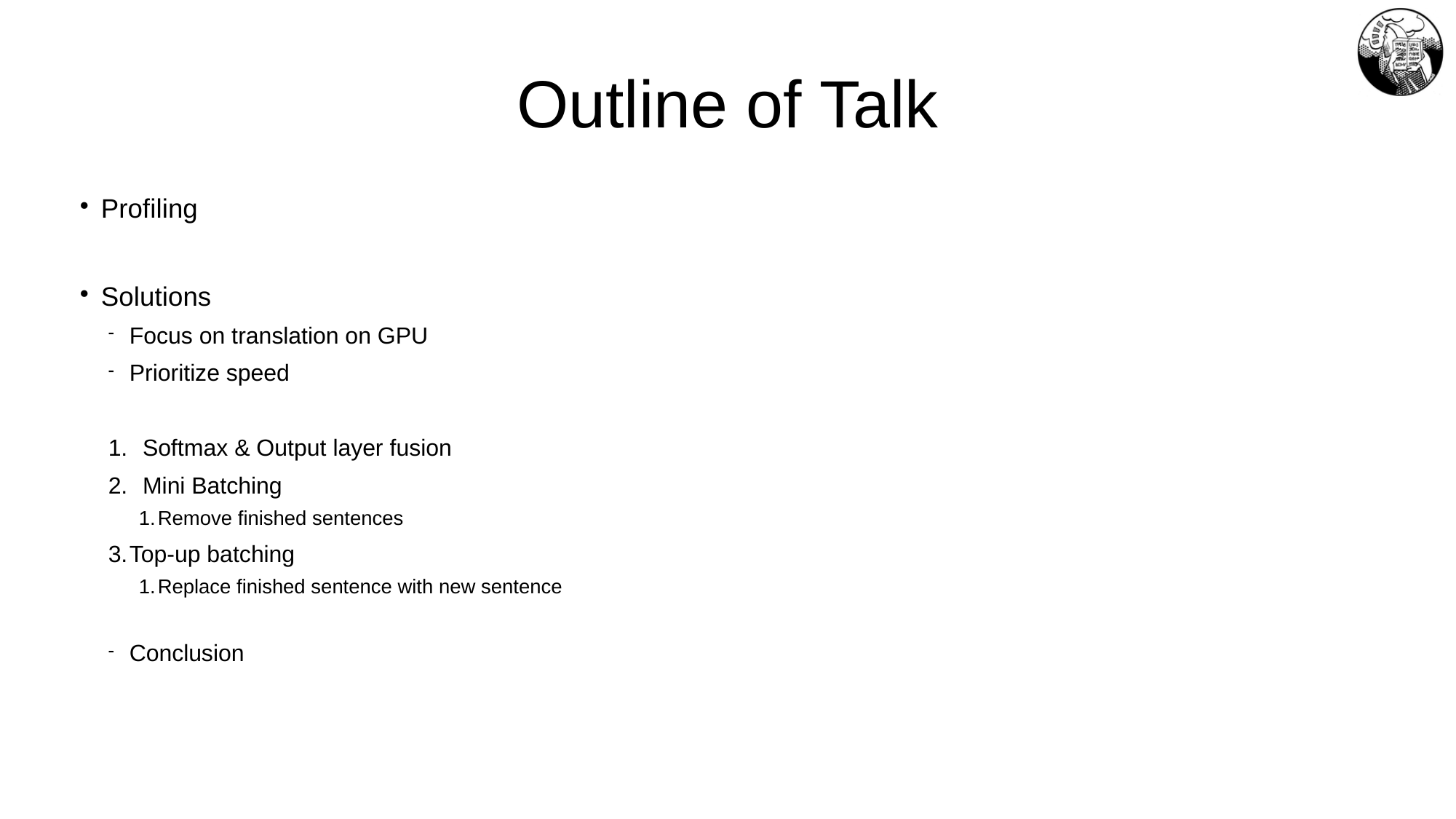

Outline of Talk
Profiling

Solutions
Focus on translation on GPU
Prioritize speed

  Softmax & Output layer fusion
  Mini Batching
Remove finished sentences
Top-up batching
Replace finished sentence with new sentence

Conclusion